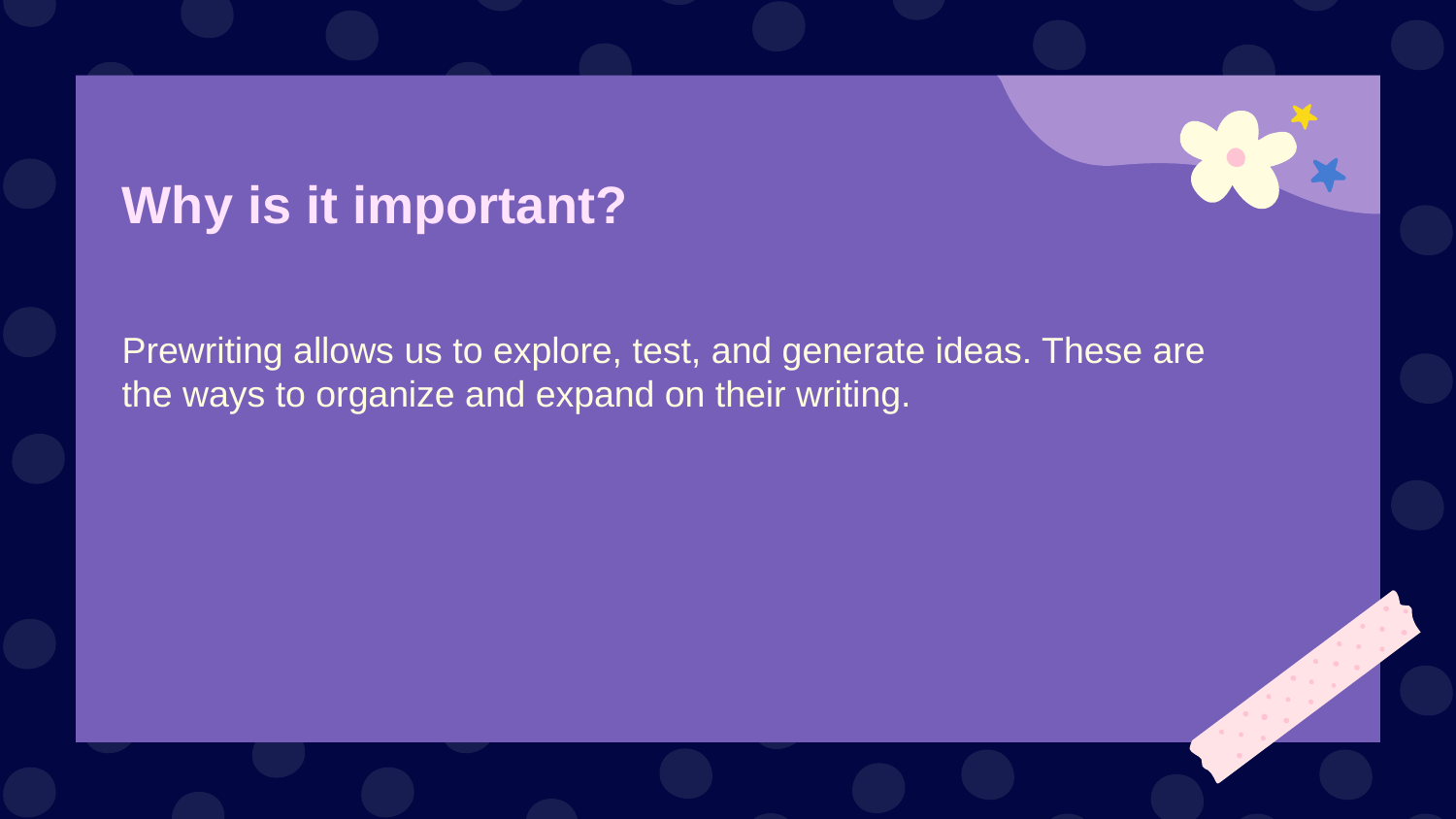

# Why is it important?
Prewriting allows us to explore, test, and generate ideas. These are the ways to organize and expand on their writing.